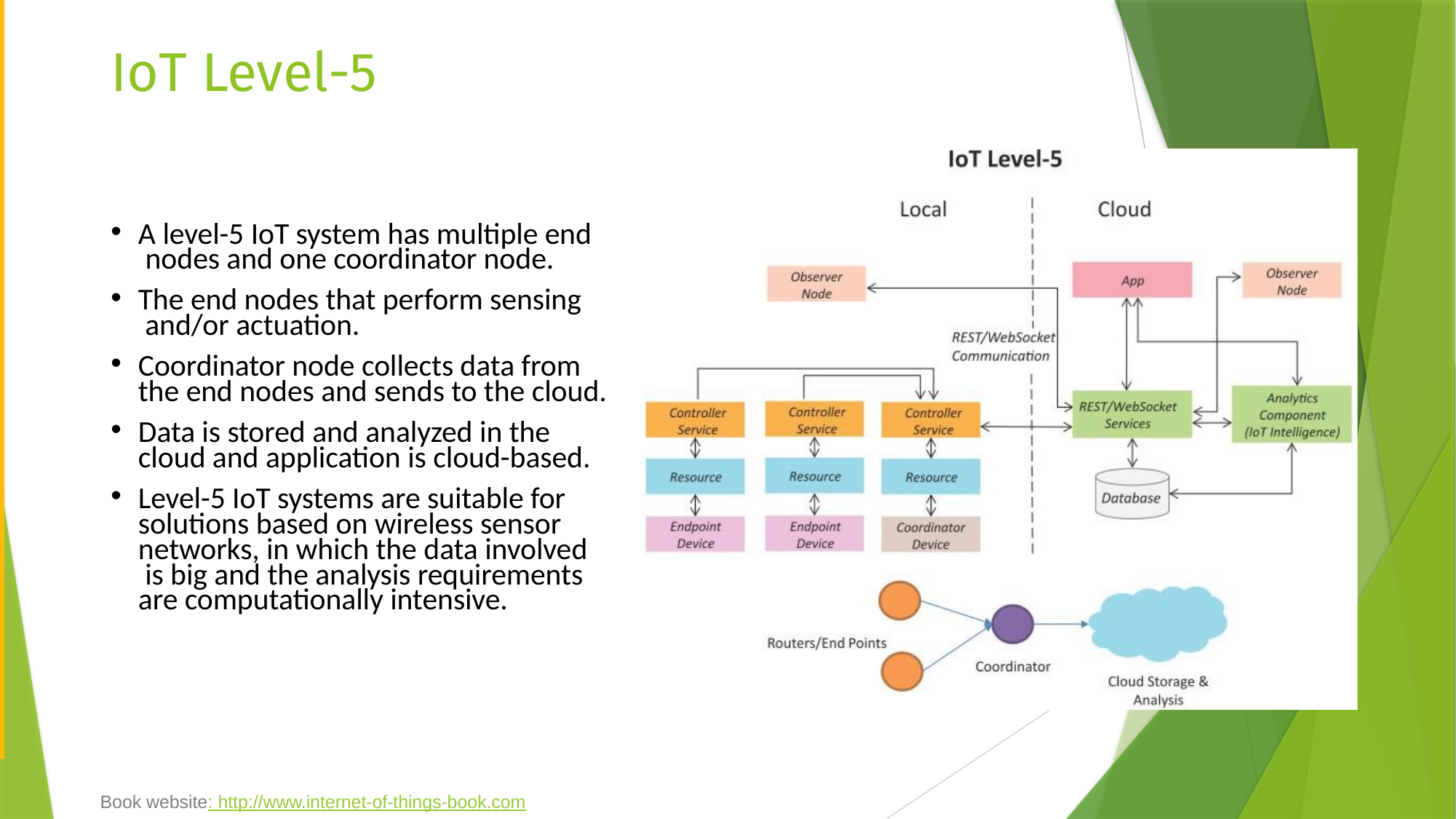

# IoT Level-5
A level-5 IoT system has multiple end  nodes and one coordinator node.
The end nodes that perform sensing  and/or actuation.
Coordinator node collects data from  the end nodes and sends to the cloud.
Data is stored and analyzed in the  cloud and application is cloud-based.
Level-5 IoT systems are suitable for  solutions based on wireless sensor  networks, in which the data involved  is big and the analysis requirements  are computationally intensive.

Book website: http://www.internet-of-things-book.com